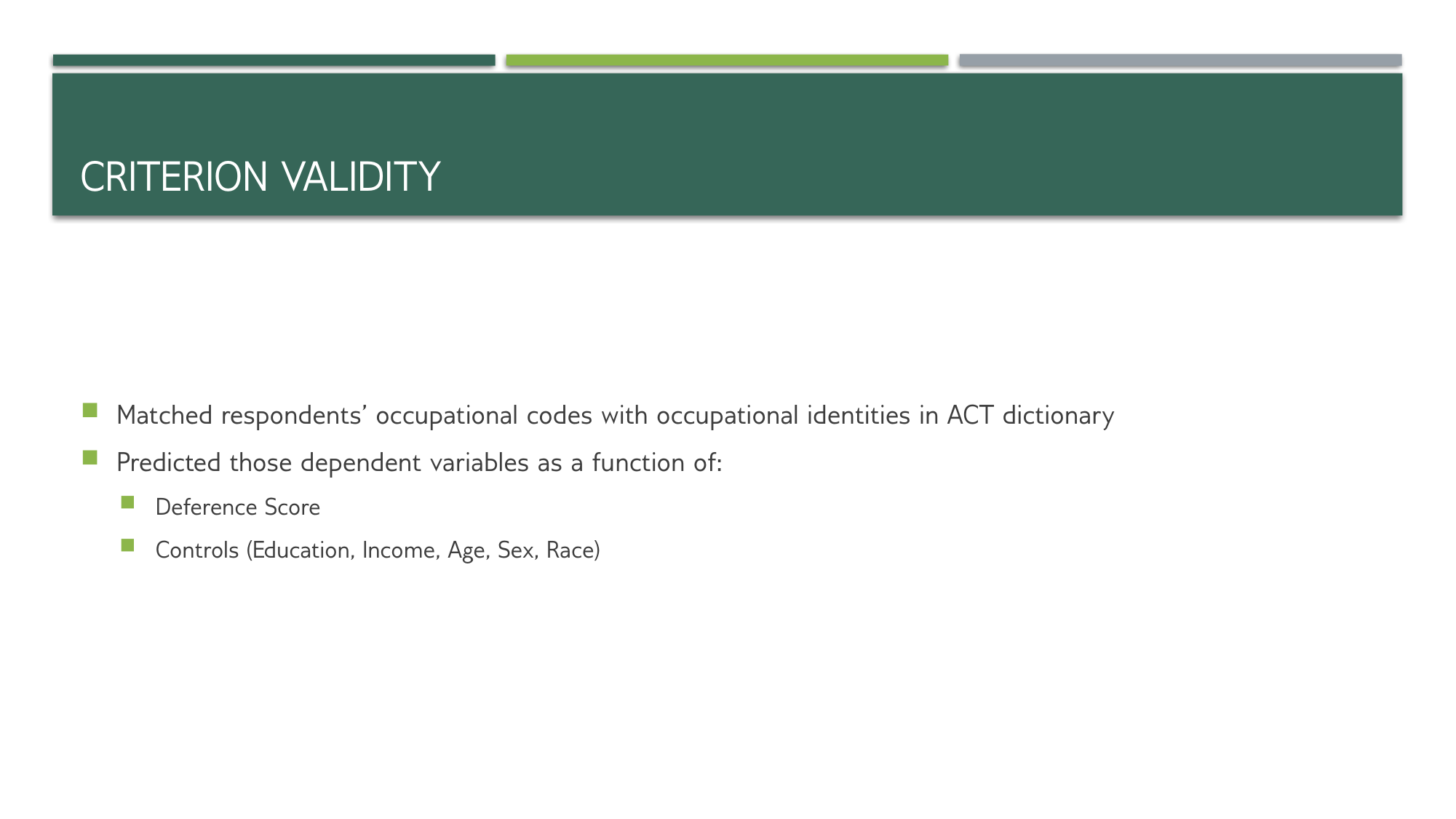

# Criterion Validity
Matched respondents’ occupational codes with occupational identities in ACT dictionary
Predicted those dependent variables as a function of:
Deference Score
Controls (Education, Income, Age, Sex, Race)